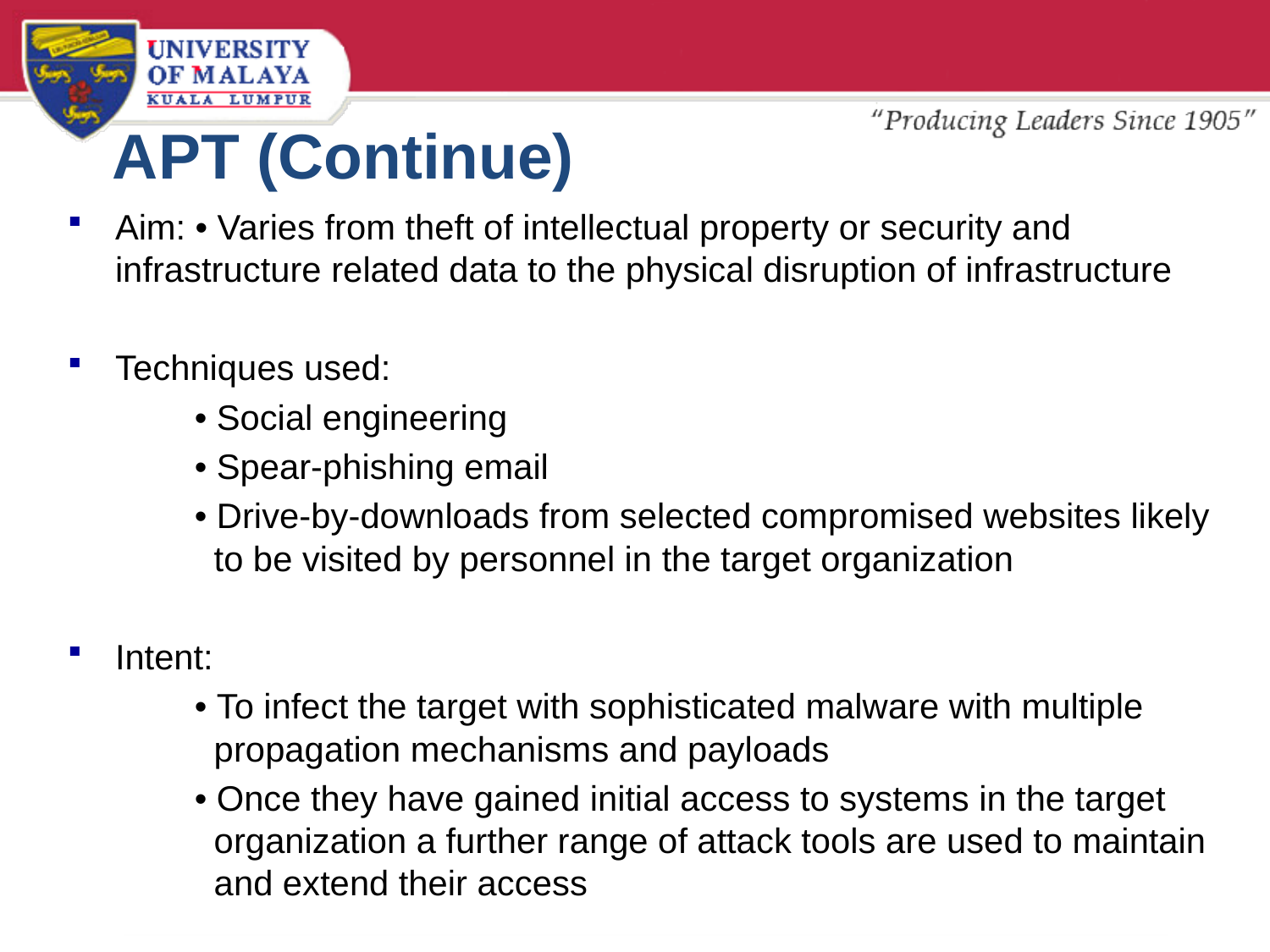

# APT (Continue)
Aim: • Varies from theft of intellectual property or security and infrastructure related data to the physical disruption of infrastructure

Techniques used:
	• Social engineering
	• Spear-phishing email
	• Drive-by-downloads from selected compromised websites likely 	  to be visited by personnel in the target organization

Intent:
	• To infect the target with sophisticated malware with multiple 	  	  propagation mechanisms and payloads
	• Once they have gained initial access to systems in the target 	 	  organization a further range of attack tools are used to maintain 	  and extend their access